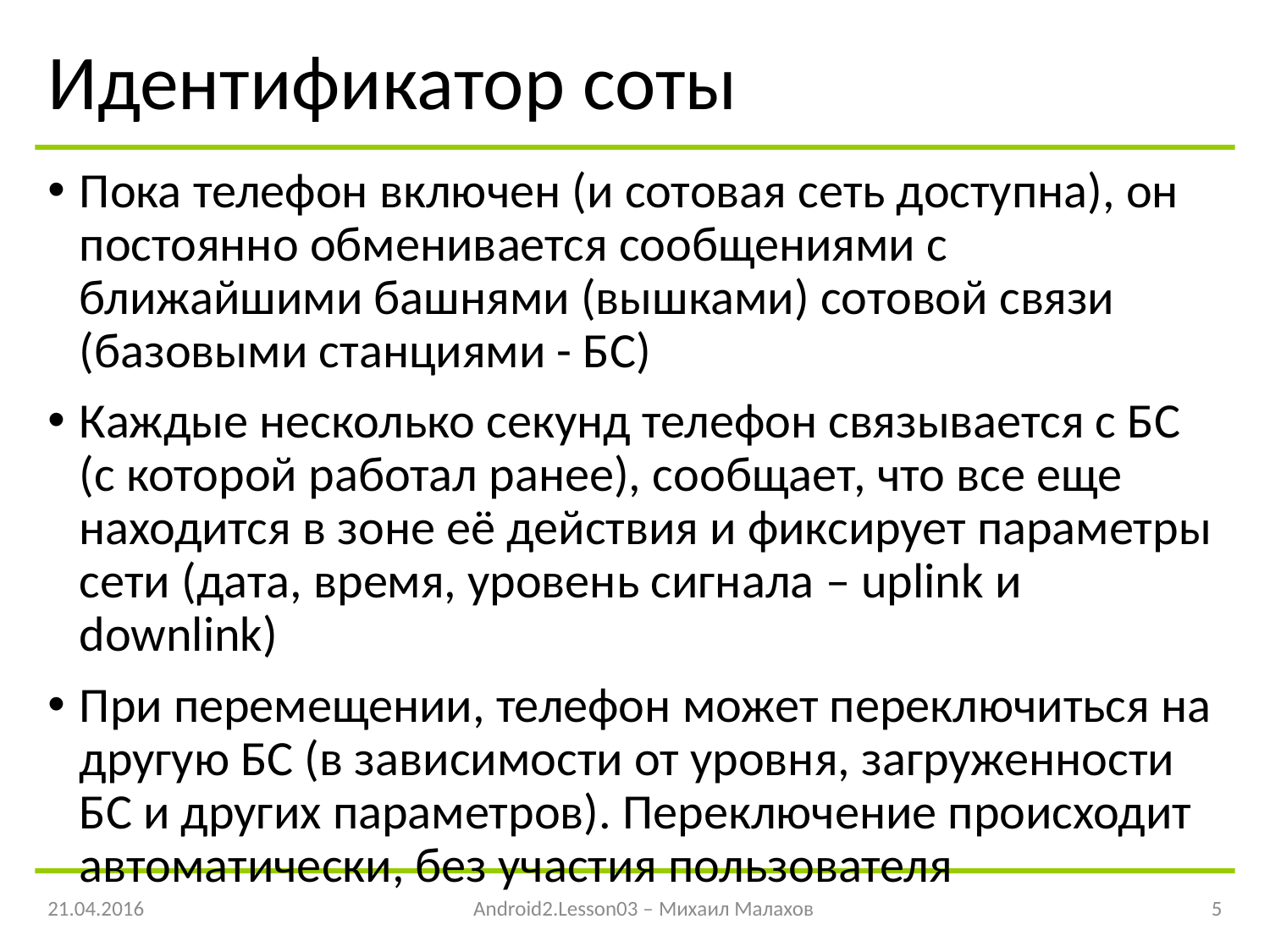

# Идентификатор соты
Пока телефон включен (и сотовая сеть доступна), он постоянно обменивается сообщениями с ближайшими башнями (вышками) сотовой связи (базовыми станциями - БС)
Каждые несколько секунд телефон связывается с БС (с которой работал ранее), сообщает, что все еще находится в зоне её действия и фиксирует параметры сети (дата, время, уровень сигнала – uplink и downlink)
При перемещении, телефон может переключиться на другую БС (в зависимости от уровня, загруженности БС и других параметров). Переключение происходит автоматически, без участия пользователя
21.04.2016
Android2.Lesson03 – Михаил Малахов
5